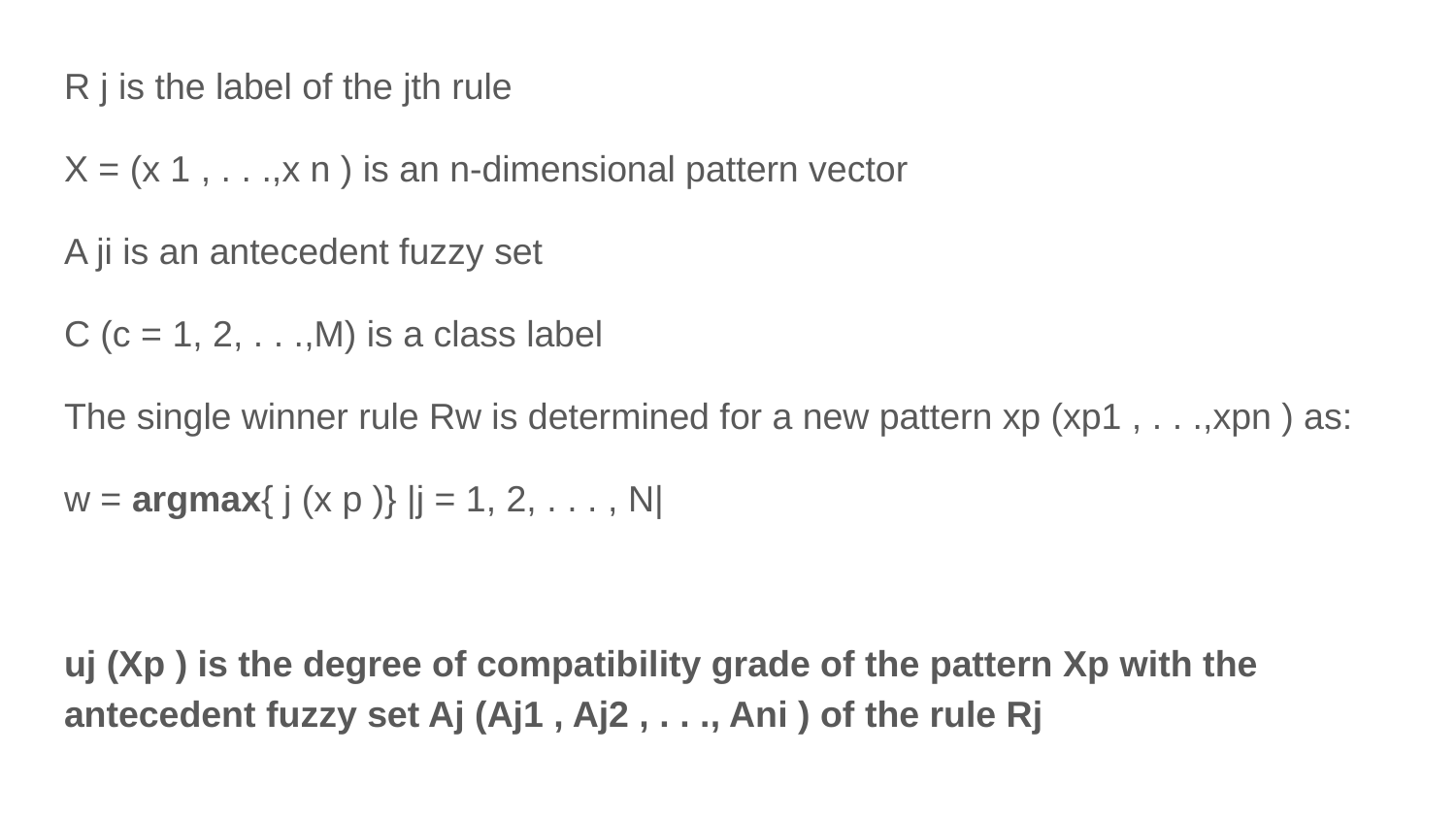

R j is the label of the jth rule
X = (x 1 , . . .,x n ) is an n-dimensional pattern vector
A ji is an antecedent fuzzy set
C (c = 1, 2, . . .,M) is a class label
The single winner rule Rw is determined for a new pattern xp (xp1 , . . .,xpn ) as:
w = argmax{ j (x p )} |j = 1, 2, . . . , N|

uj (Xp ) is the degree of compatibility grade of the pattern Xp with the antecedent fuzzy set Aj (Aj1 , Aj2 , . . ., Ani ) of the rule Rj